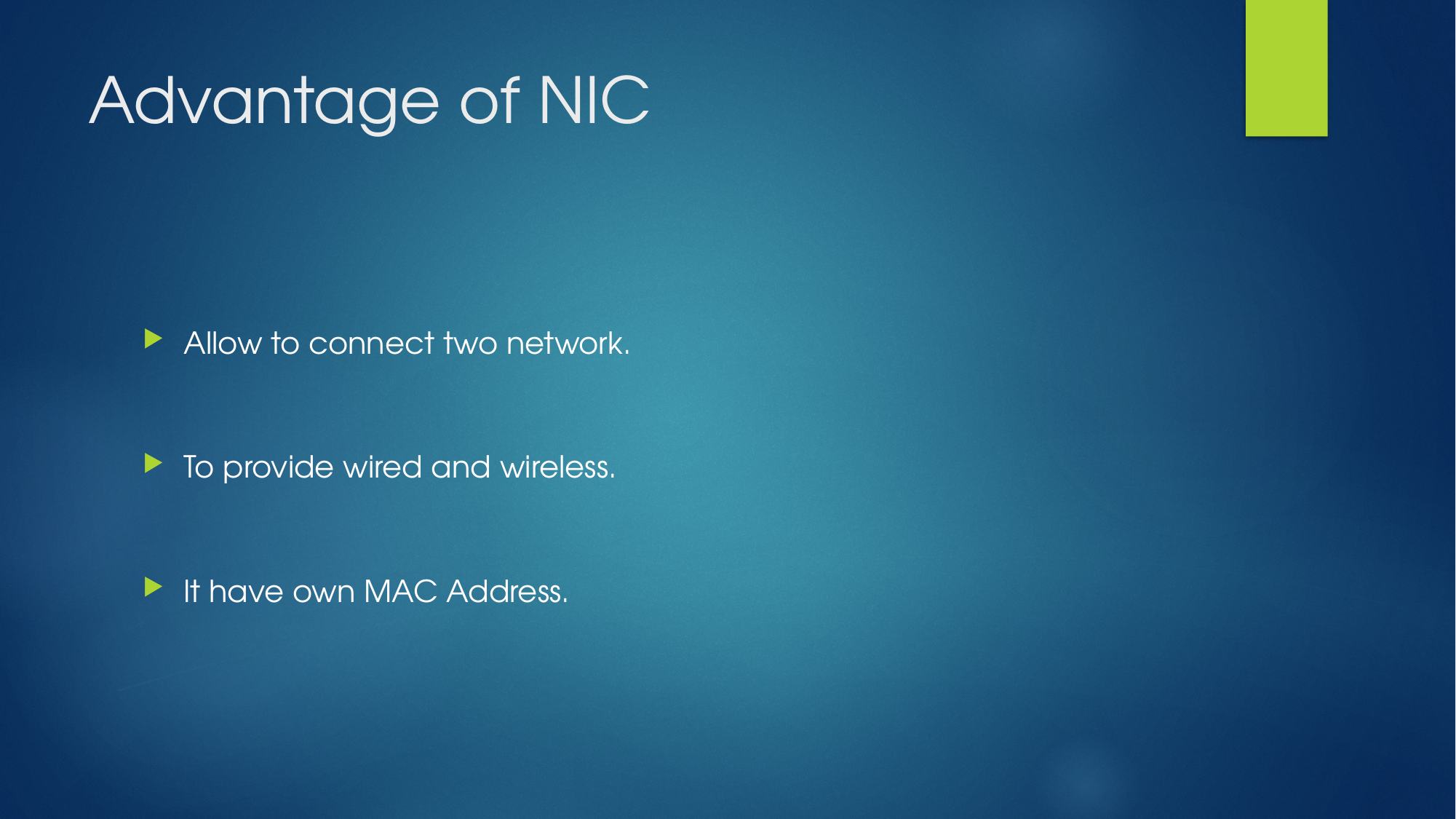

# Advantage of NIC
Allow to connect two network.
To provide wired and wireless.
It have own MAC Address.